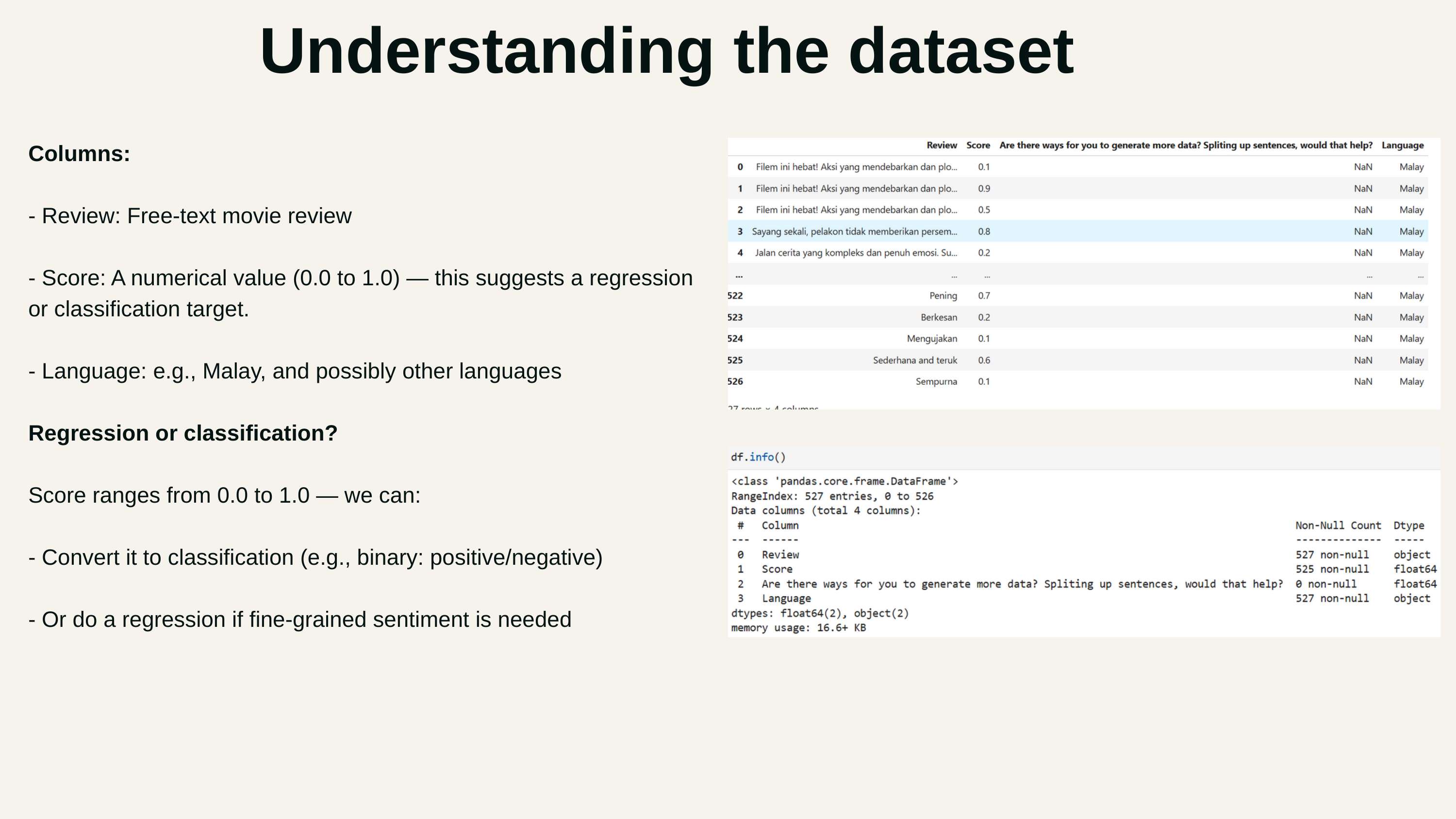

Understanding the dataset
Columns:

- Review: Free-text movie review

- Score: A numerical value (0.0 to 1.0) — this suggests a regression or classification target.

- Language: e.g., Malay, and possibly other languages

Regression or classification?

Score ranges from 0.0 to 1.0 — we can:

- Convert it to classification (e.g., binary: positive/negative)

- Or do a regression if fine-grained sentiment is needed